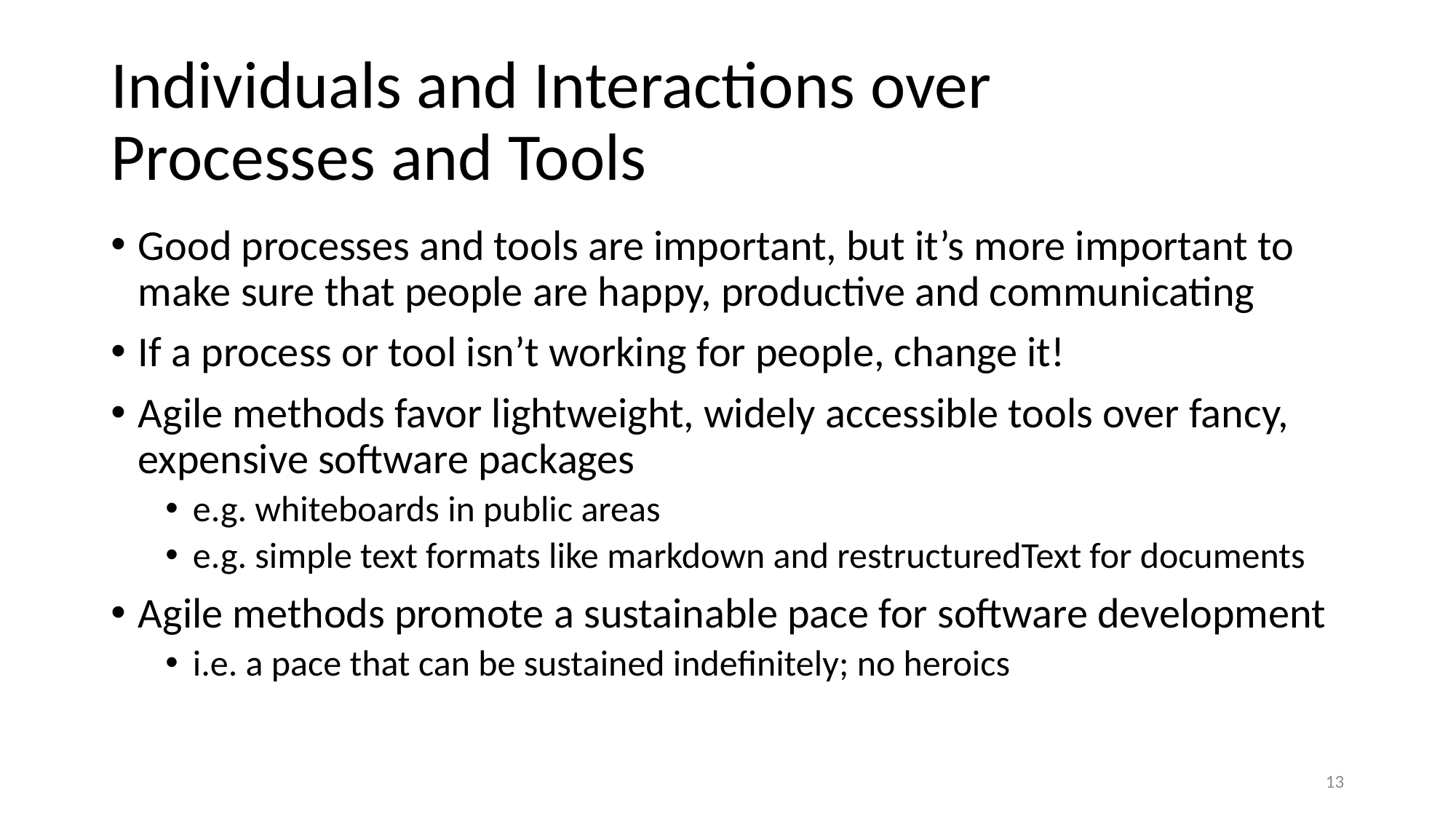

# Individuals and Interactions over Processes and Tools
Good processes and tools are important, but it’s more important to make sure that people are happy, productive and communicating
If a process or tool isn’t working for people, change it!
Agile methods favor lightweight, widely accessible tools over fancy, expensive software packages
e.g. whiteboards in public areas
e.g. simple text formats like markdown and restructuredText for documents
Agile methods promote a sustainable pace for software development
i.e. a pace that can be sustained indefinitely; no heroics

13